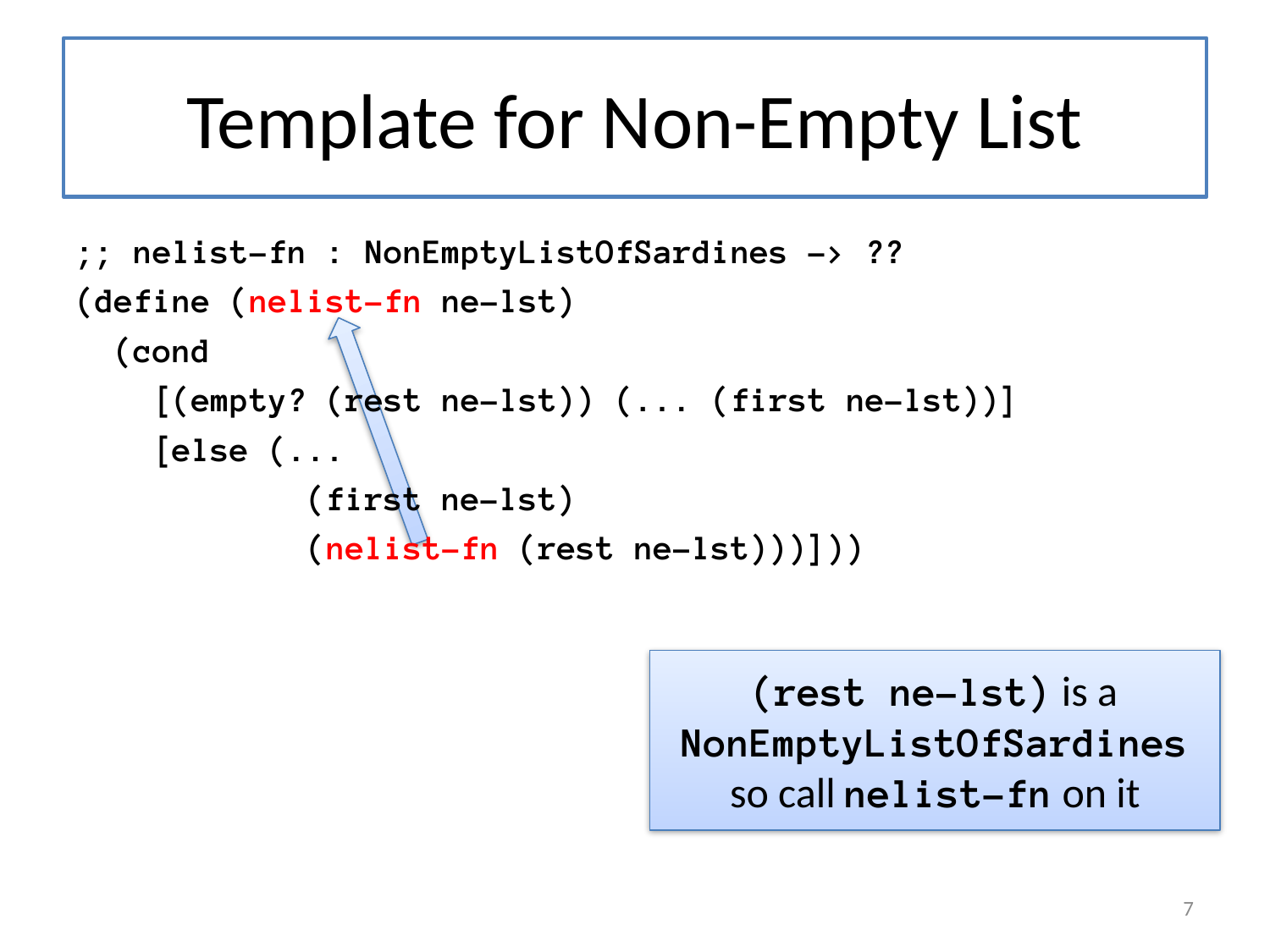

# Template for Non-Empty List
;; nelist-fn : NonEmptyListOfSardines -> ??
(define (nelist-fn ne-lst)
  (cond
    [(empty? (rest ne-lst)) (... (first ne-lst))]
    [else (...
            (first ne-lst)
            (nelist-fn (rest ne-lst)))]))

(rest ne-lst) is a NonEmptyListOfSardines
so call nelist-fn on it
7